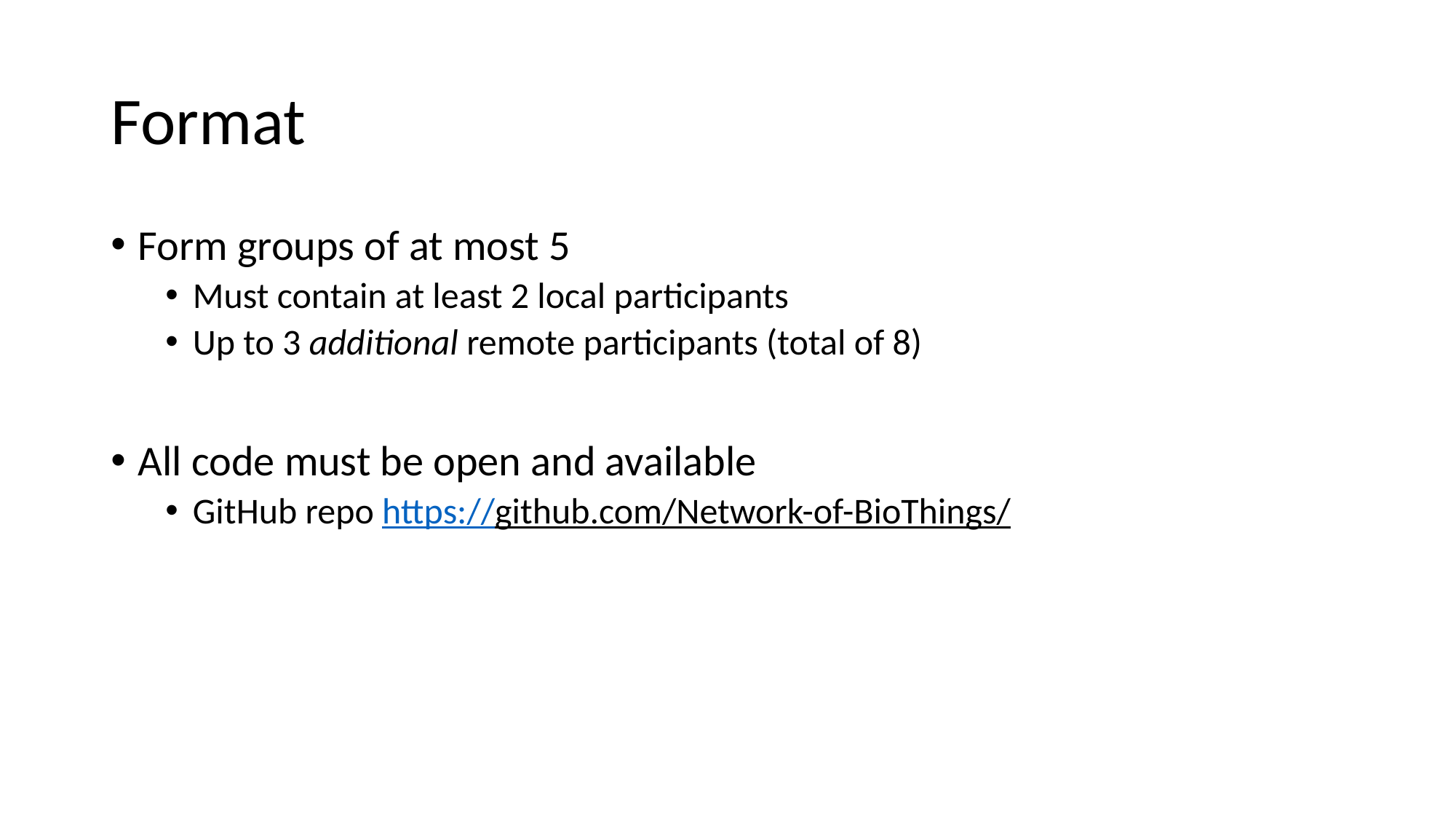

# Format
Form groups of at most 5
Must contain at least 2 local participants
Up to 3 additional remote participants (total of 8)

All code must be open and available
GitHub repo https://github.com/Network-of-BioThings/